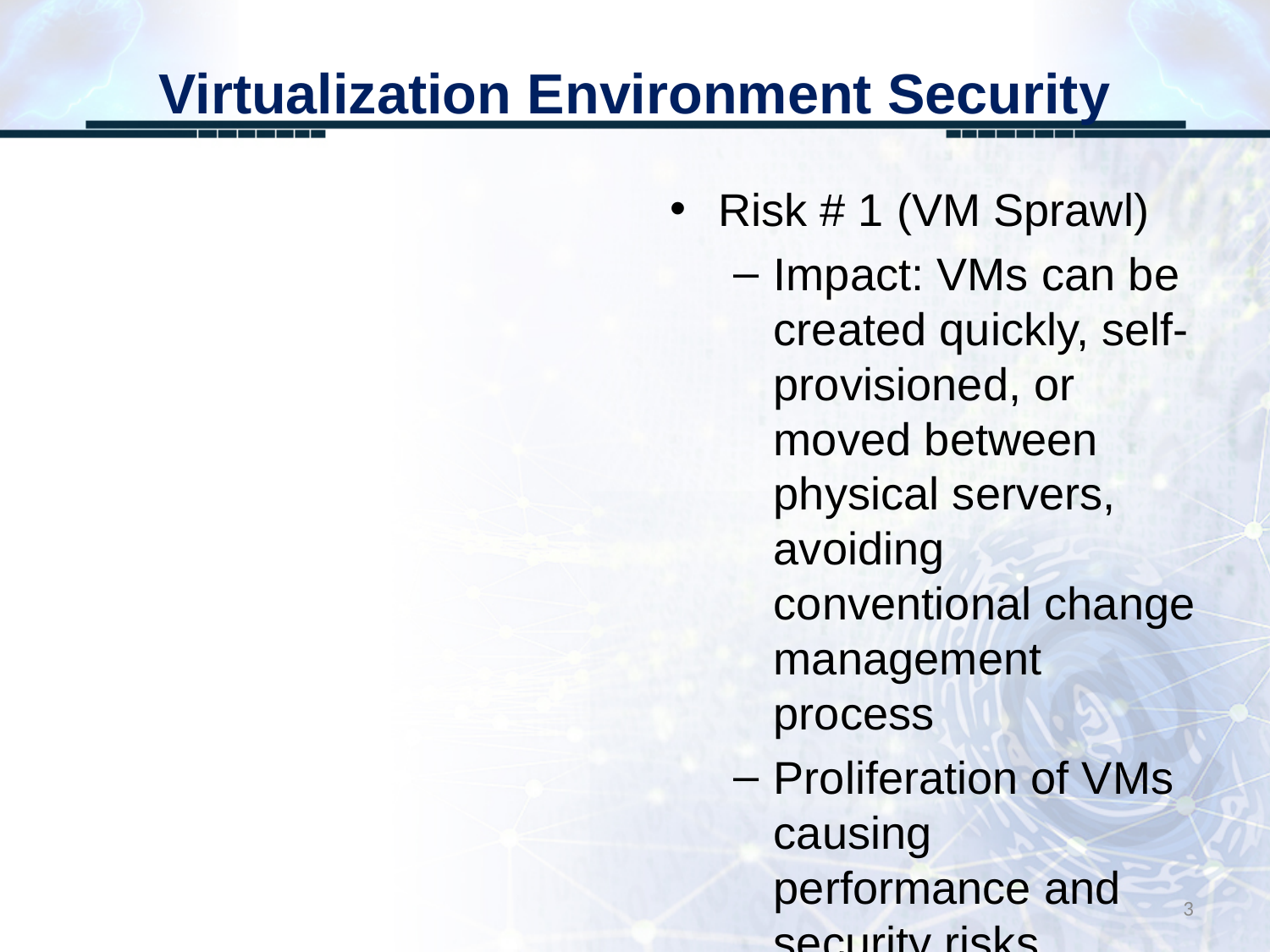

# Virtualization Environment Security
Risk # 1 (VM Sprawl)
Impact: VMs can be created quickly, self-provisioned, or moved between physical servers, avoiding conventional change management process
Proliferation of VMs causing performance and security risks
3